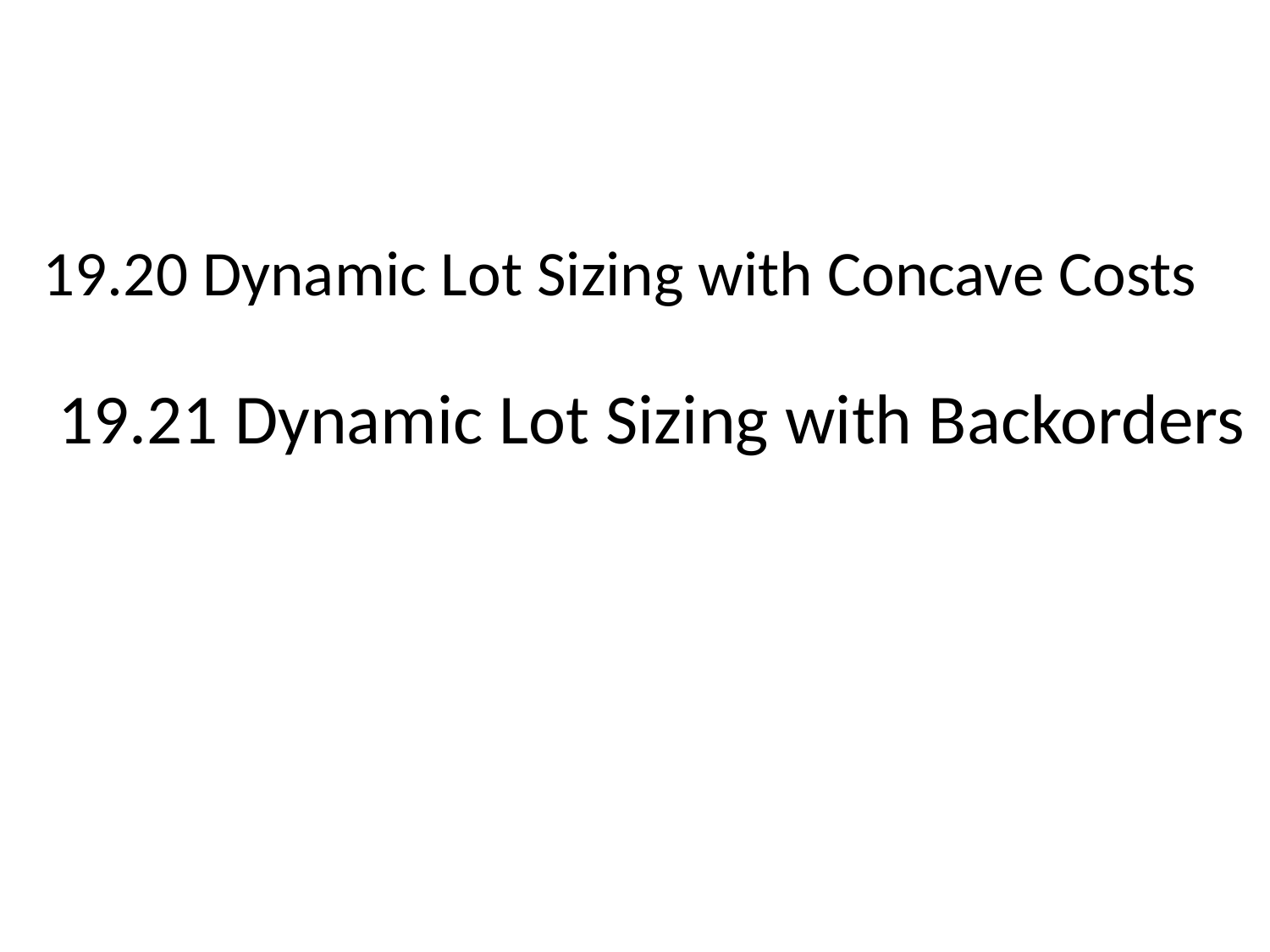

# 19.20 Dynamic Lot Sizing with Concave Costs
19.21 Dynamic Lot Sizing with Backorders